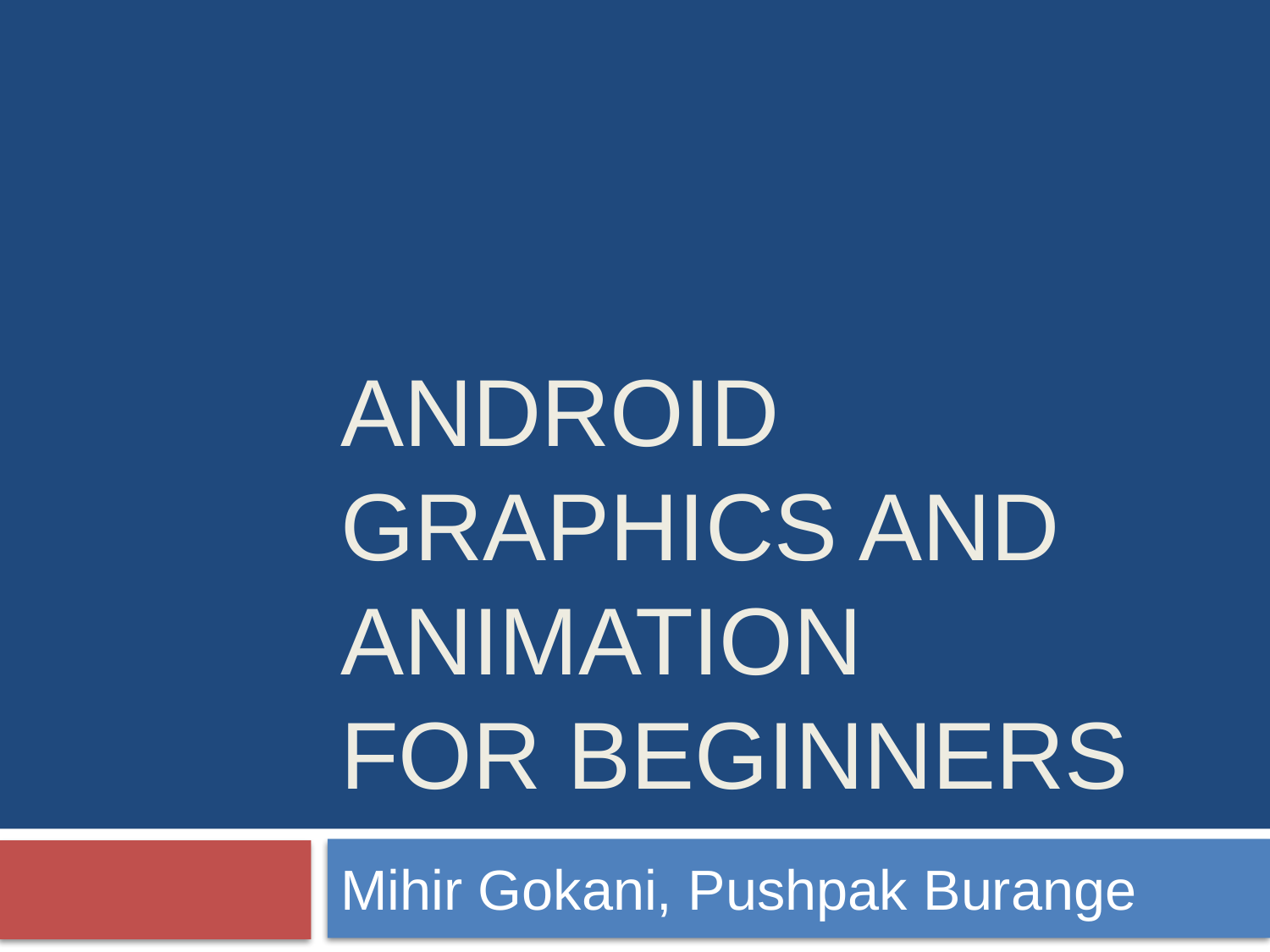

# Android Graphics and Animation For Beginners
Mihir Gokani, Pushpak Burange